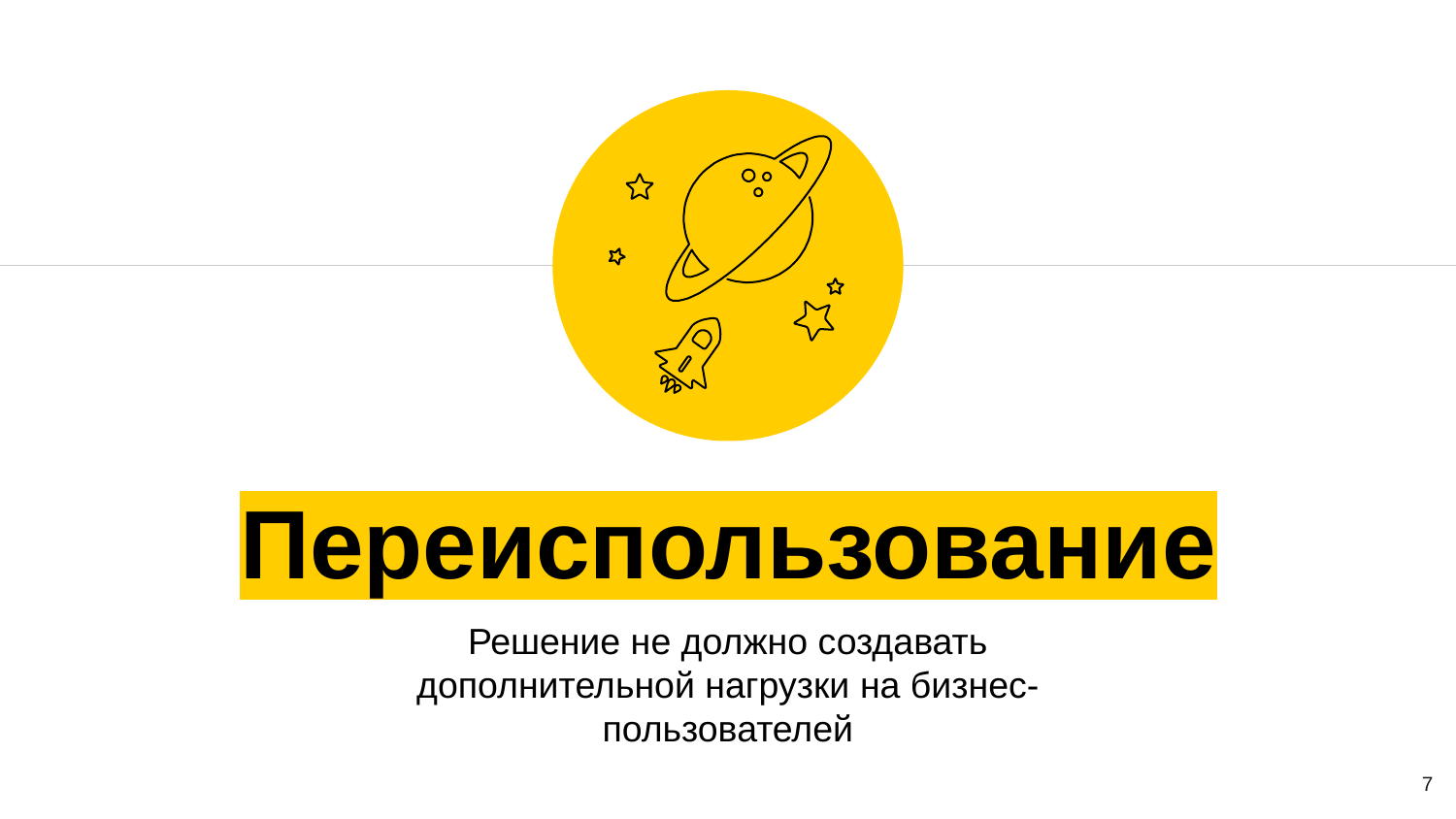

Переиспользование
Решение не должно создавать дополнительной нагрузки на бизнес-пользователей
7